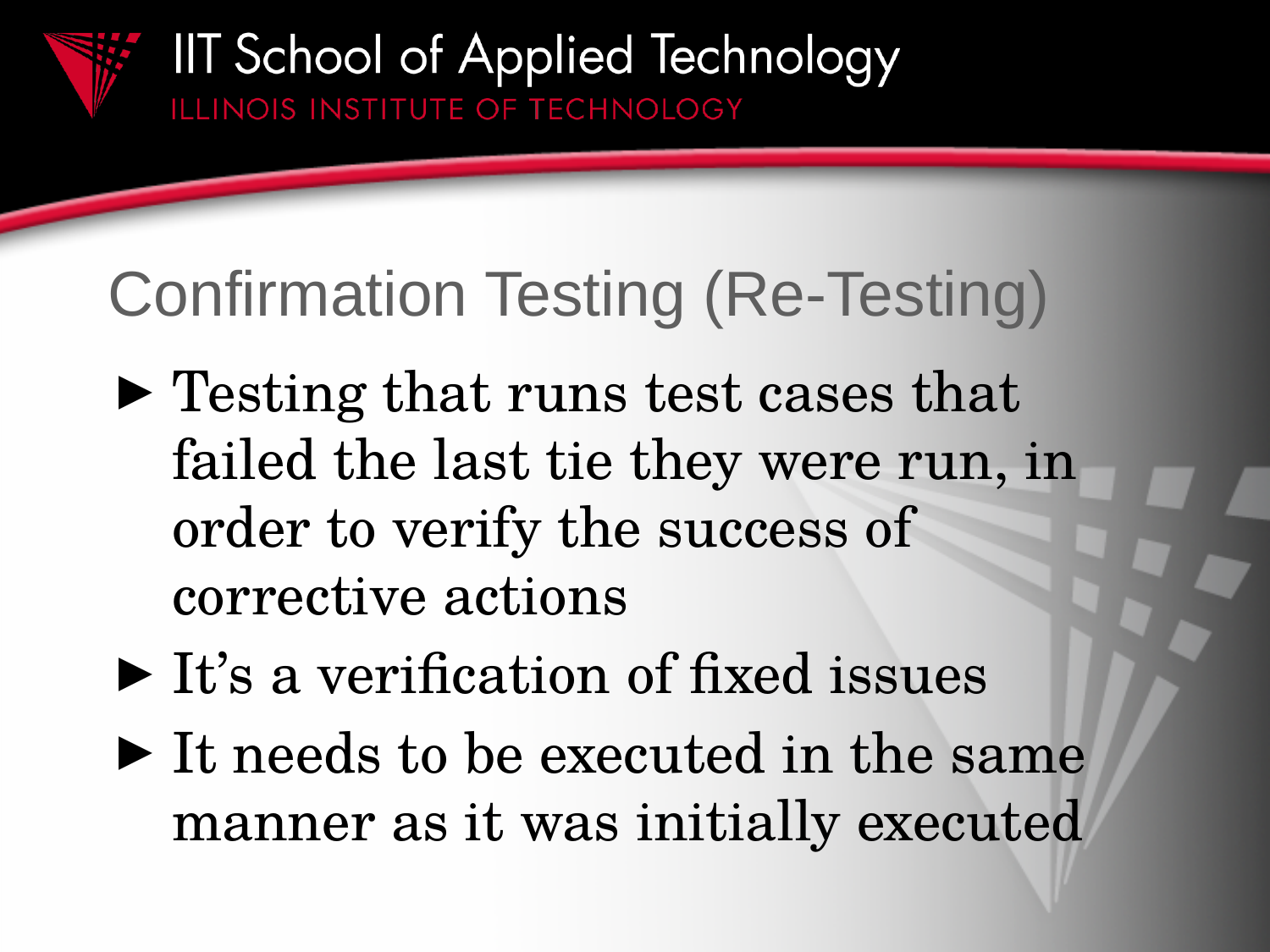

# Confirmation Testing (Re-Testing)
Testing that runs test cases that failed the last tie they were run, in order to verify the success of corrective actions
It’s a verification of fixed issues
It needs to be executed in the same manner as it was initially executed